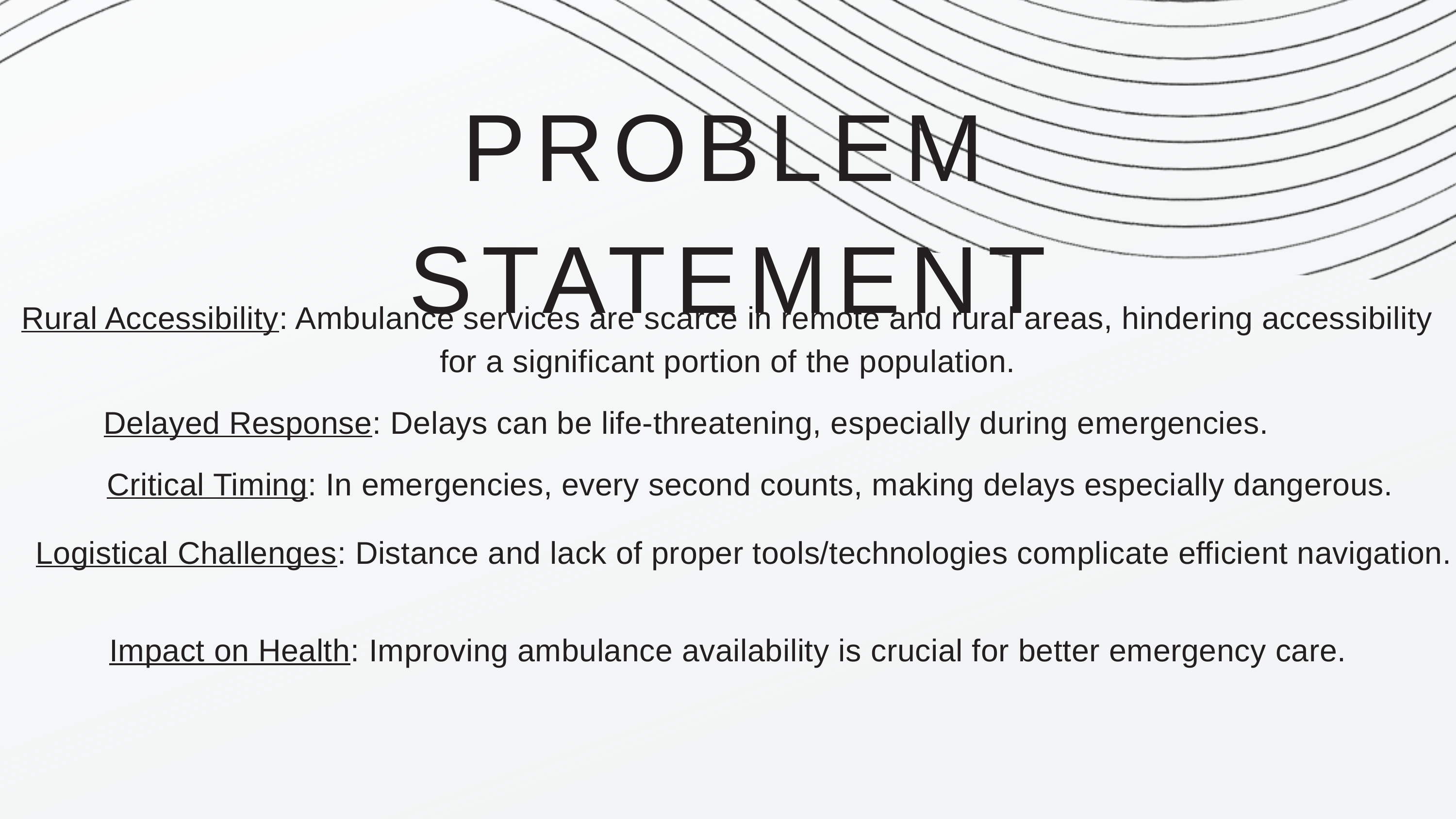

PROBLEM STATEMENT
Rural Accessibility: Ambulance services are scarce in remote and rural areas, hindering accessibility for a significant portion of the population.
Delayed Response: Delays can be life-threatening, especially during emergencies.
     Critical Timing: In emergencies, every second counts, making delays especially dangerous.
   Logistical Challenges: Distance and lack of proper tools/technologies complicate efficient navigation.
Impact on Health: Improving ambulance availability is crucial for better emergency care.